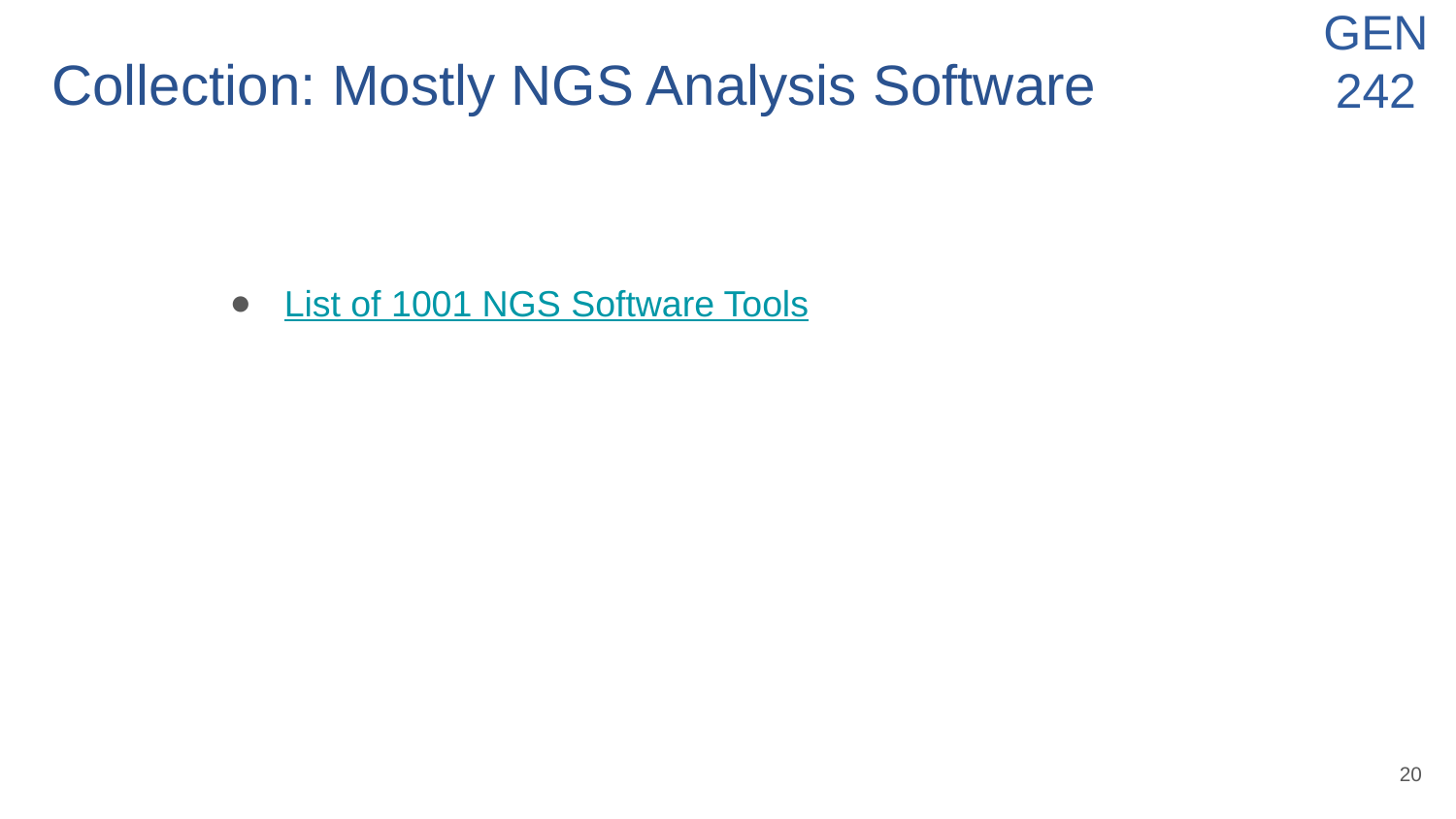

# Collection: Mostly NGS Analysis Software
List of 1001 NGS Software Tools
20